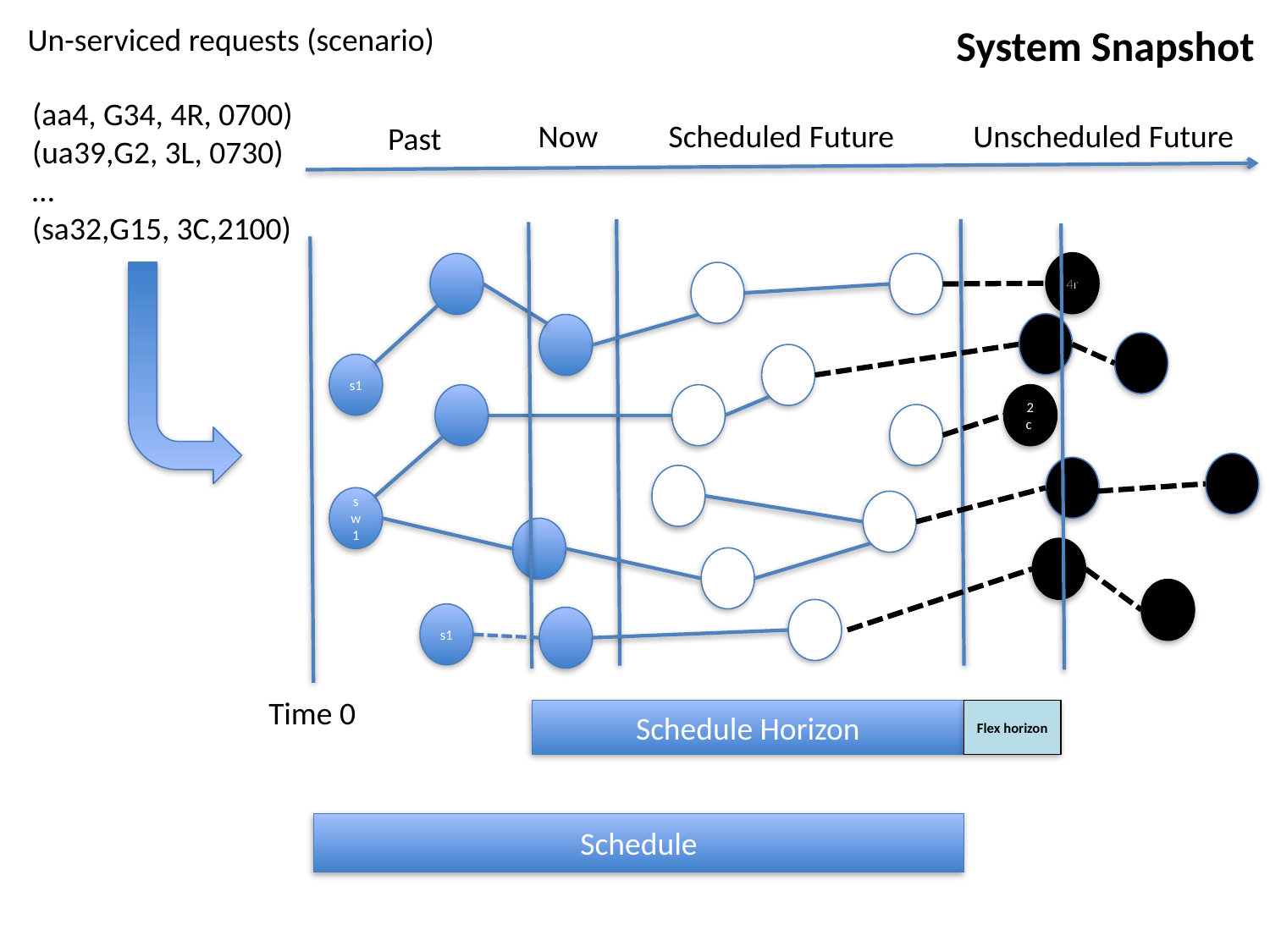

Un-serviced requests (scenario)
System Snapshot
(aa4, G34, 4R, 0700)
(ua39,G2, 3L, 0730)
…
(sa32,G15, 3C,2100)
Scheduled Future
Now
Unscheduled Future
Past
4r

s1
2c

2c

sw1

s1

Time 0
Schedule Horizon
Flex horizon
Schedule